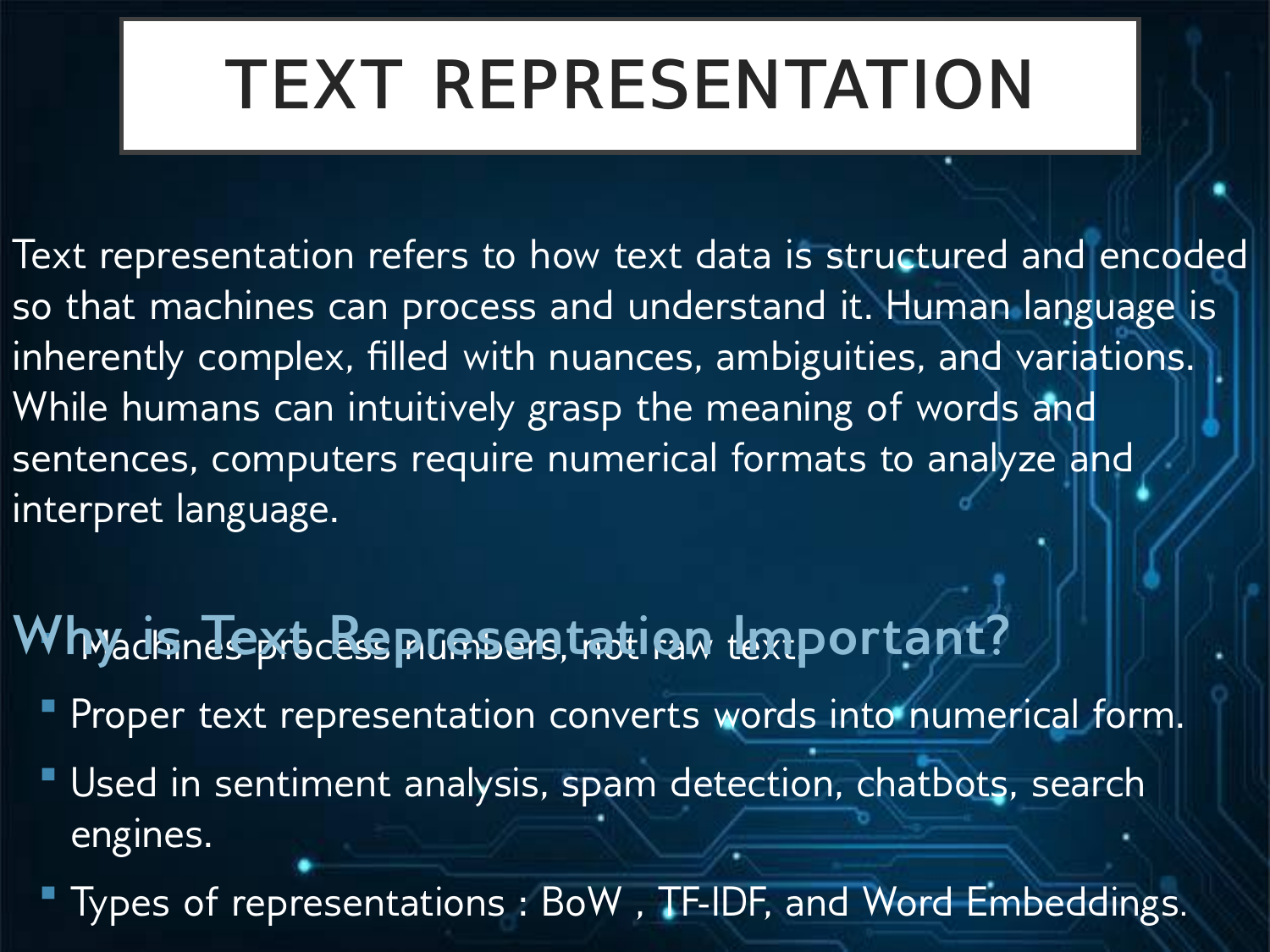

# Text Representation
Text representation refers to how text data is structured and encoded so that machines can process and understand it. Human language is inherently complex, filled with nuances, ambiguities, and variations. While humans can intuitively grasp the meaning of words and sentences, computers require numerical formats to analyze and interpret language.

Why is Text Representation Important?
 Machines process numbers, not raw text.
Proper text representation converts words into numerical form.
Used in sentiment analysis, spam detection, chatbots, search engines.
Types of representations : BoW , TF-IDF, and Word Embeddings.